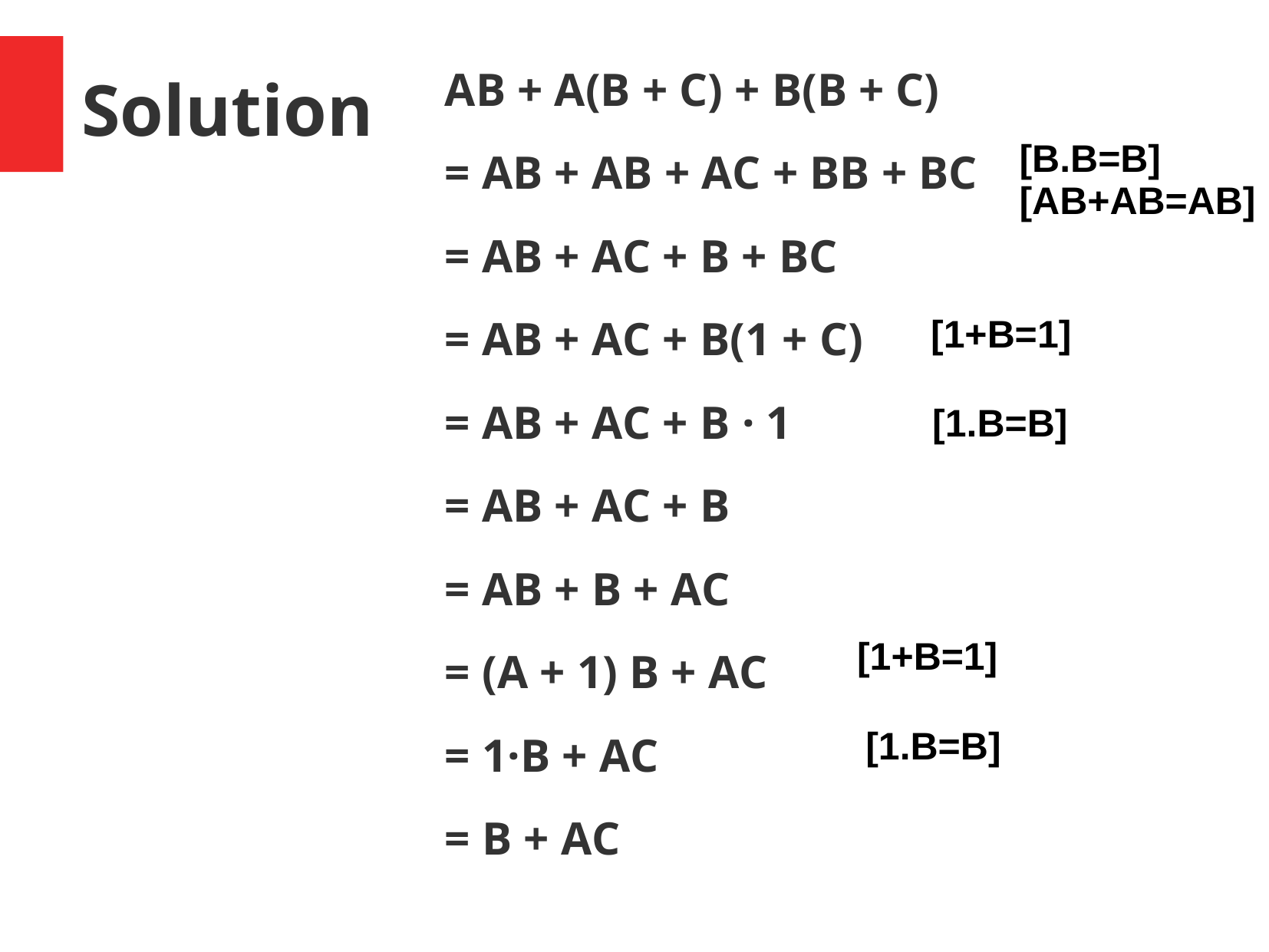

# Solution
AB + A(B + C) + B(B + C)
= AB + AB + AC + BB + BC
= AB + AC + B + BC
= AB + AC + B(1 + C)
= AB + AC + B · 1
= AB + AC + B
= AB + B + AC
= (A + 1) B + AC
= 1·B + AC
= B + AC
[B.B=B]
[AB+AB=AB]
[1+B=1]
[1.B=B]
[1+B=1]
[1.B=B]